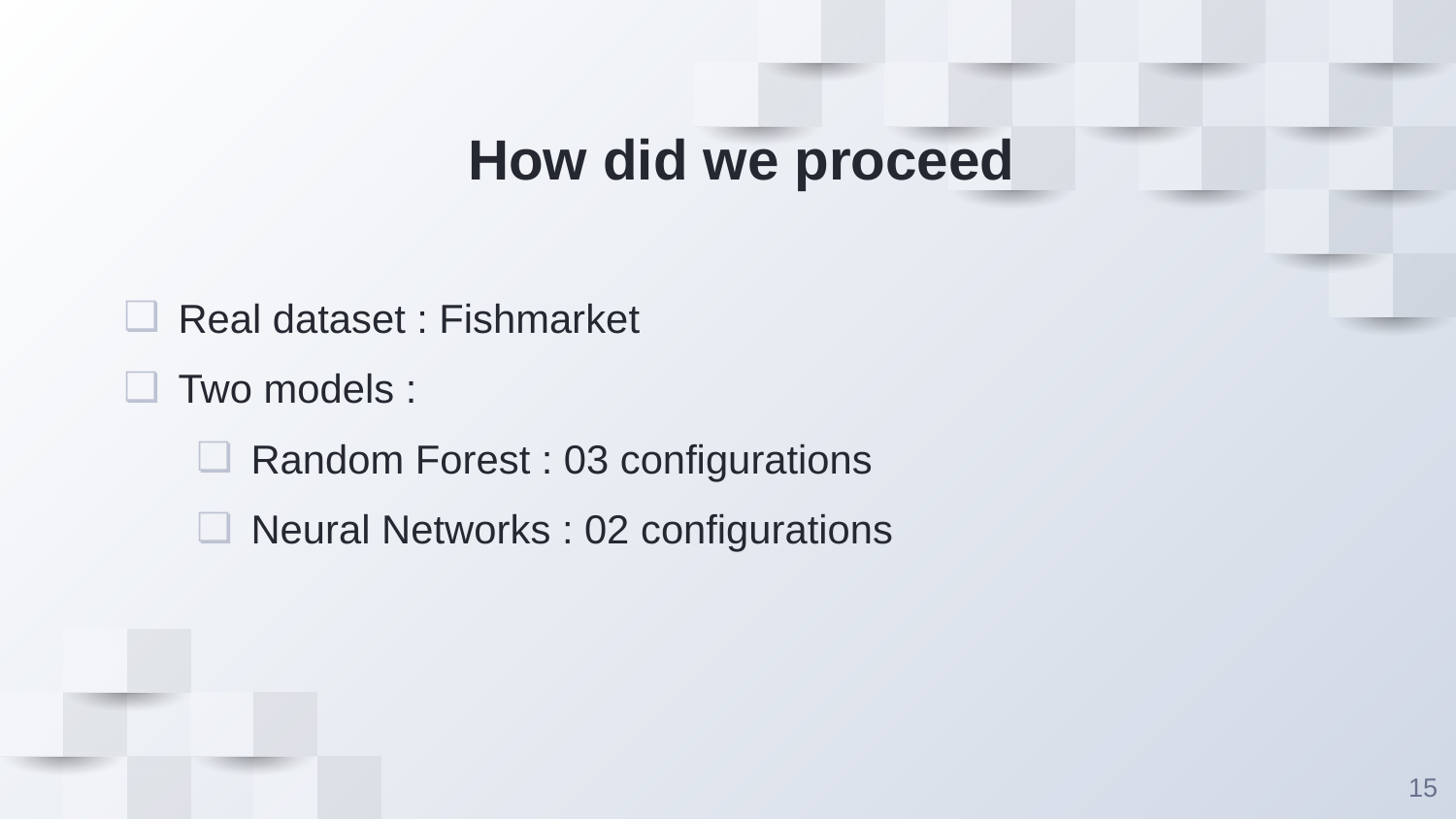

# How did we proceed
Real dataset : Fishmarket
Two models :
Random Forest : 03 configurations
Neural Networks : 02 configurations

15